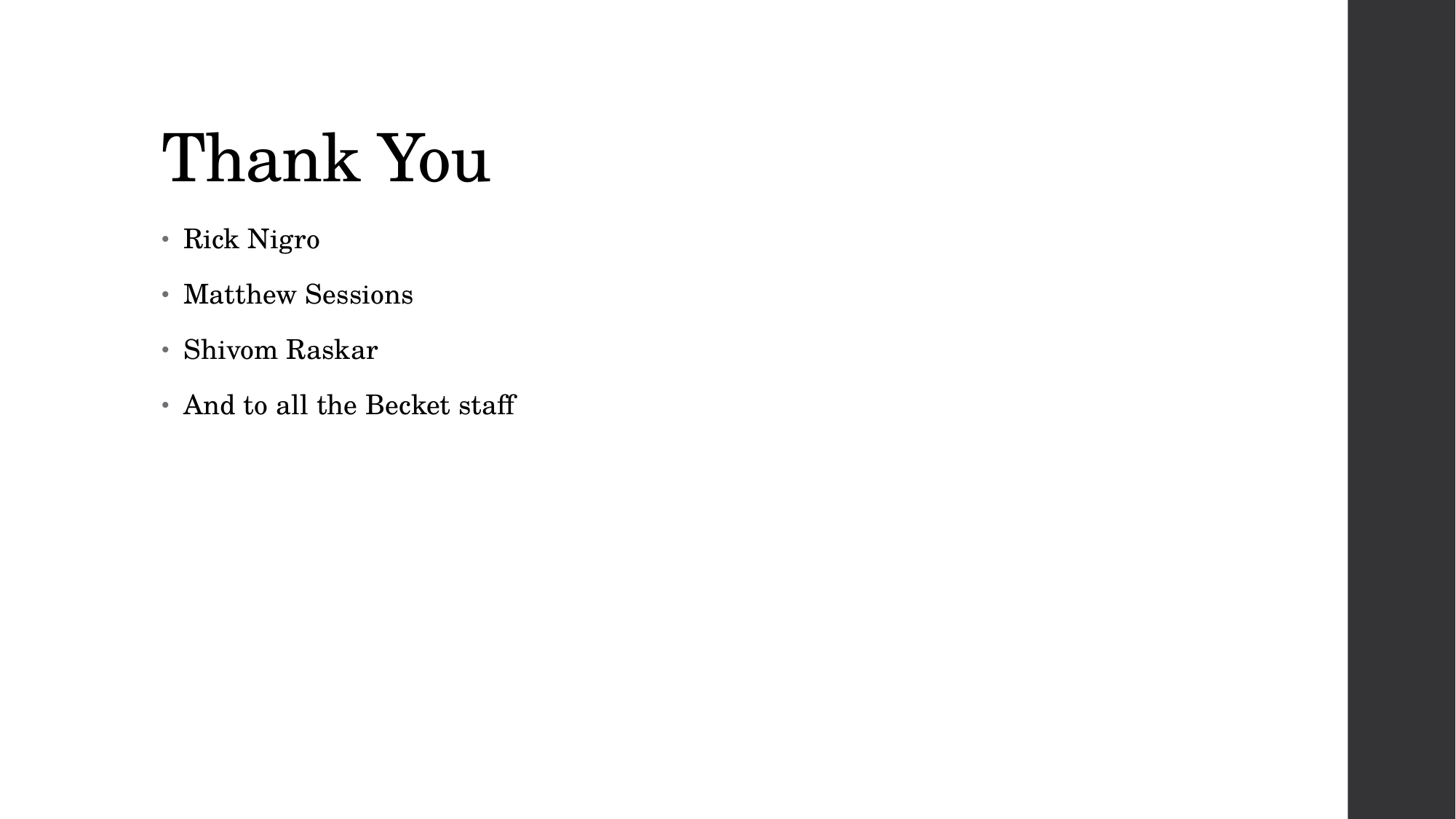

# Thank You
Rick Nigro
Matthew Sessions
Shivom Raskar
And to all the Becket staff